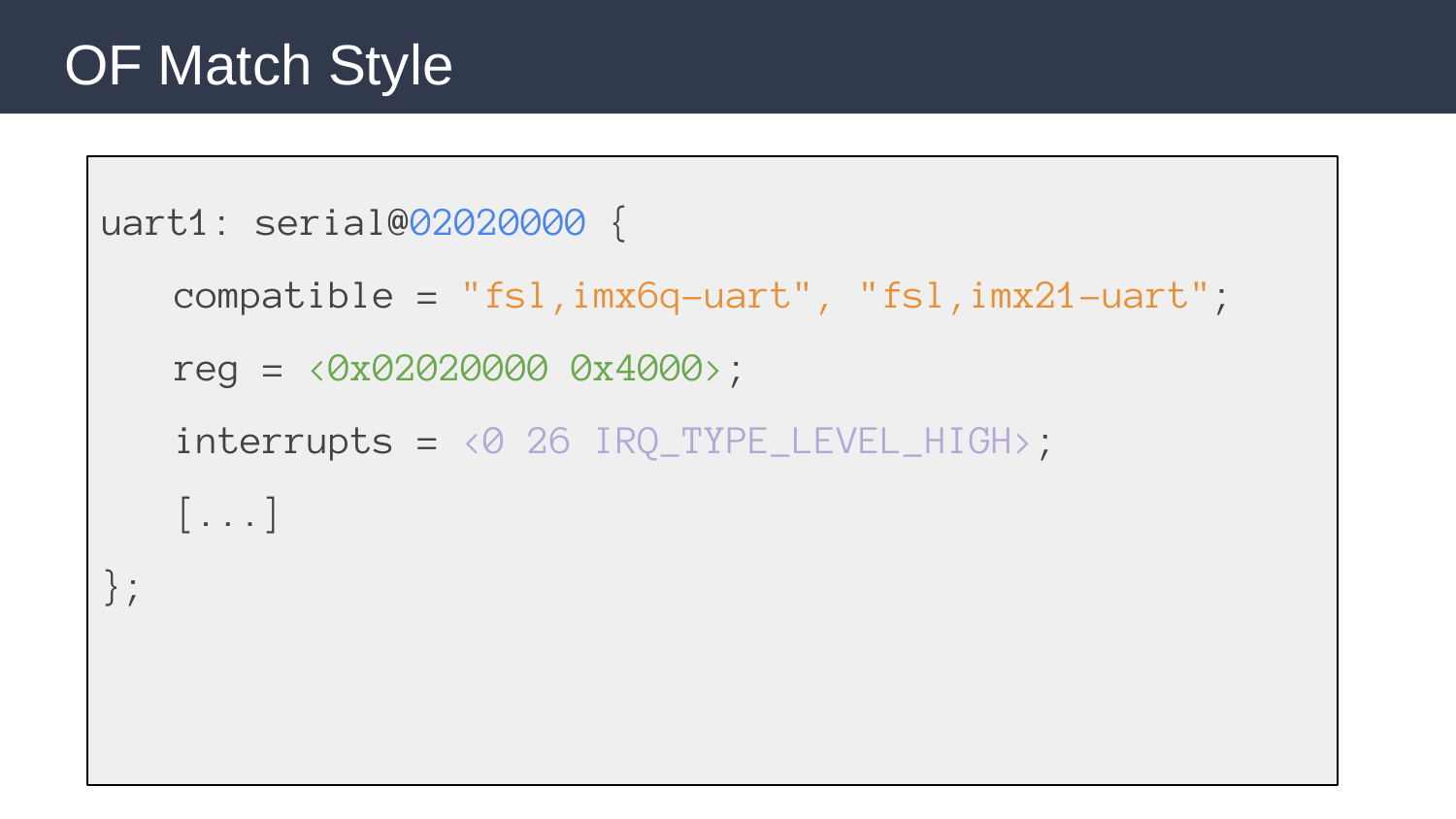

# OF Match Style

uart1: serial@02020000 {
compatible = "fsl,imx6q-uart", "fsl,imx21-uart";
reg = <0x02020000 0x4000>;
interrupts = <0 26 IRQ_TYPE_LEVEL_HIGH>;
[...]
};